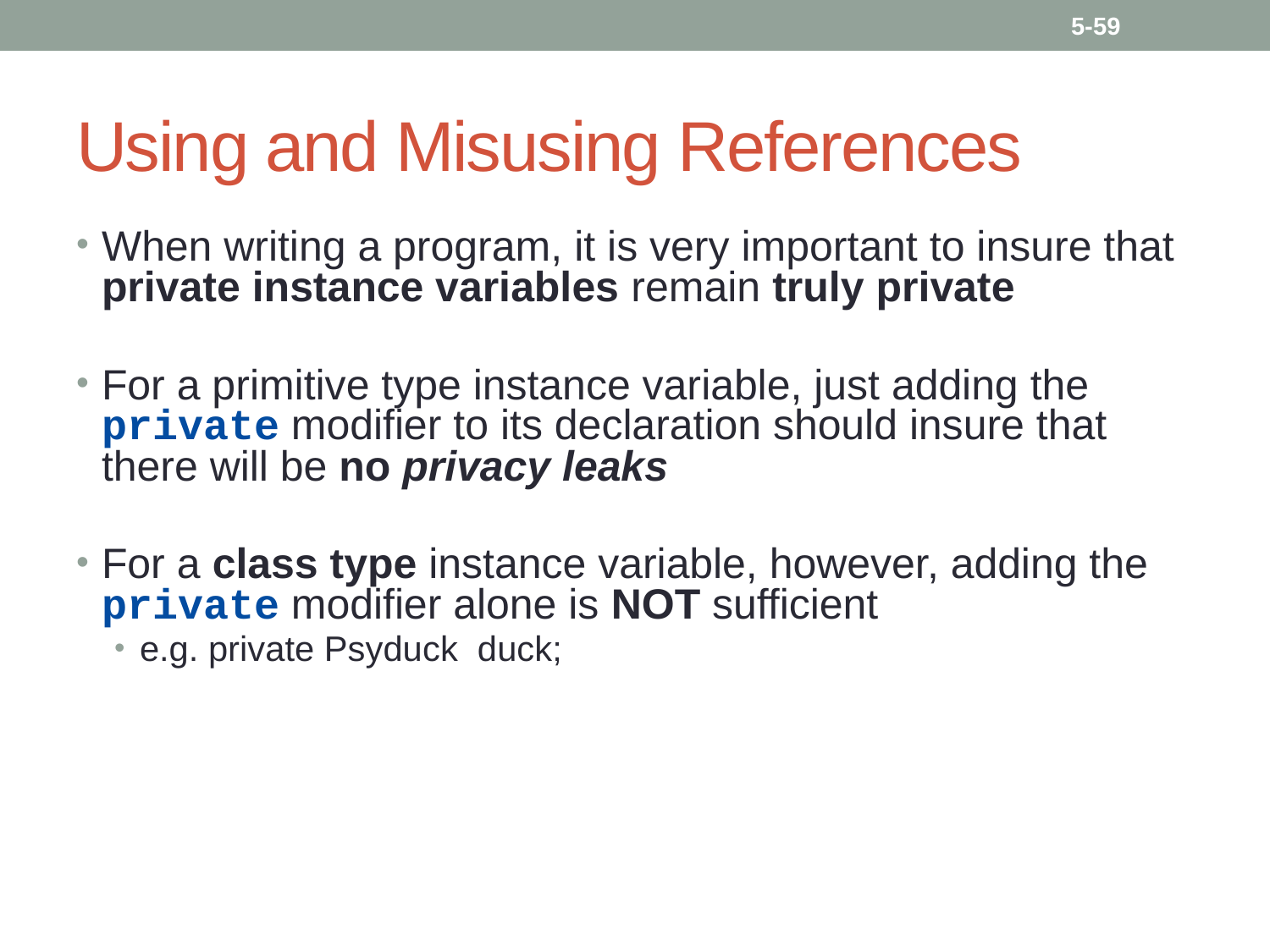

5-59
# Using and Misusing References
When writing a program, it is very important to insure that private instance variables remain truly private

For a primitive type instance variable, just adding the private modifier to its declaration should insure that there will be no privacy leaks

For a class type instance variable, however, adding the private modifier alone is NOT sufficient
e.g. private Psyduck  duck;